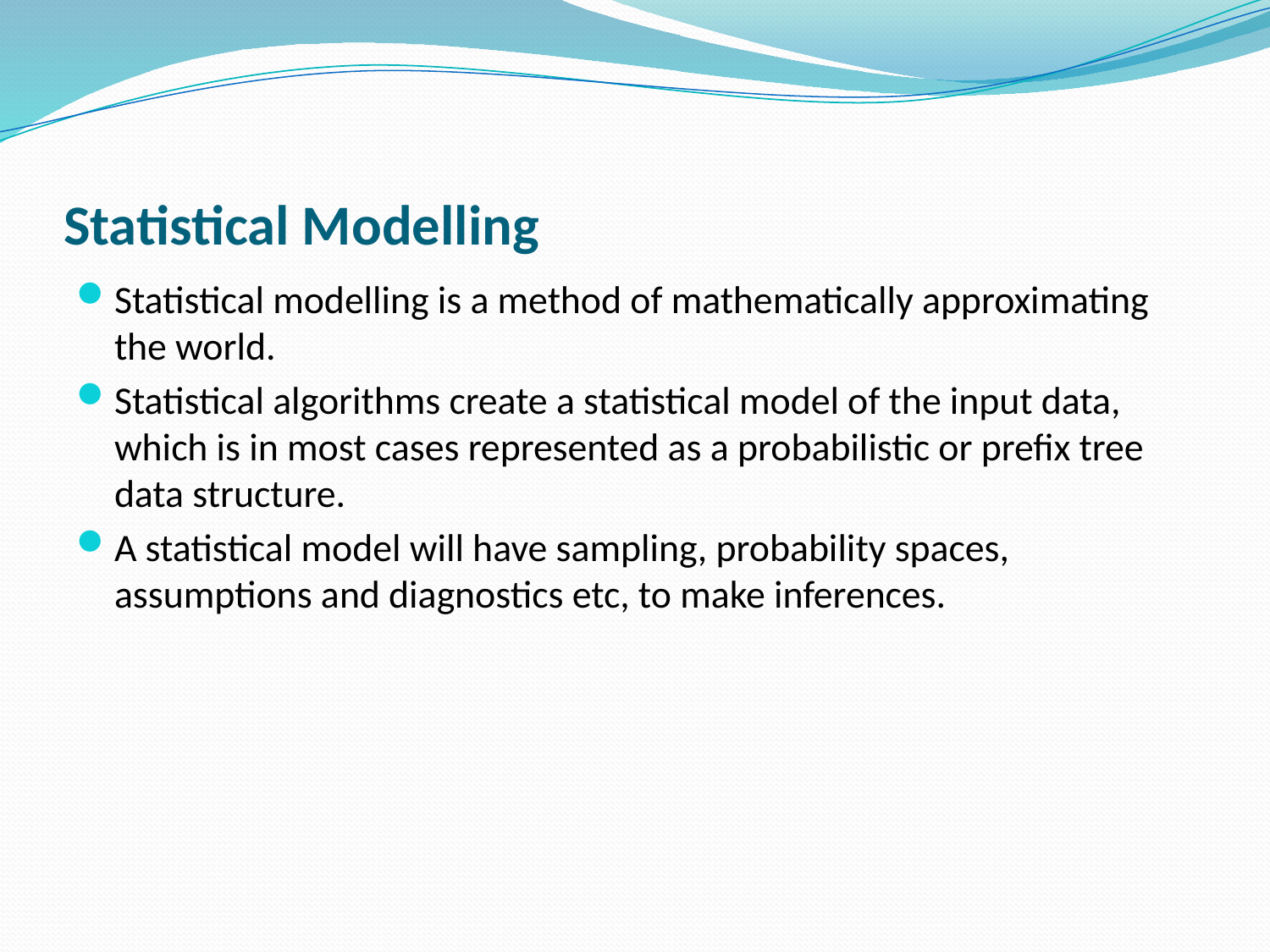

# Statistical Modelling
Statistical modelling is a method of mathematically approximating the world.
Statistical algorithms create a statistical model of the input data, which is in most cases represented as a probabilistic or prefix tree data structure.
A statistical model will have sampling, probability spaces, assumptions and diagnostics etc, to make inferences.